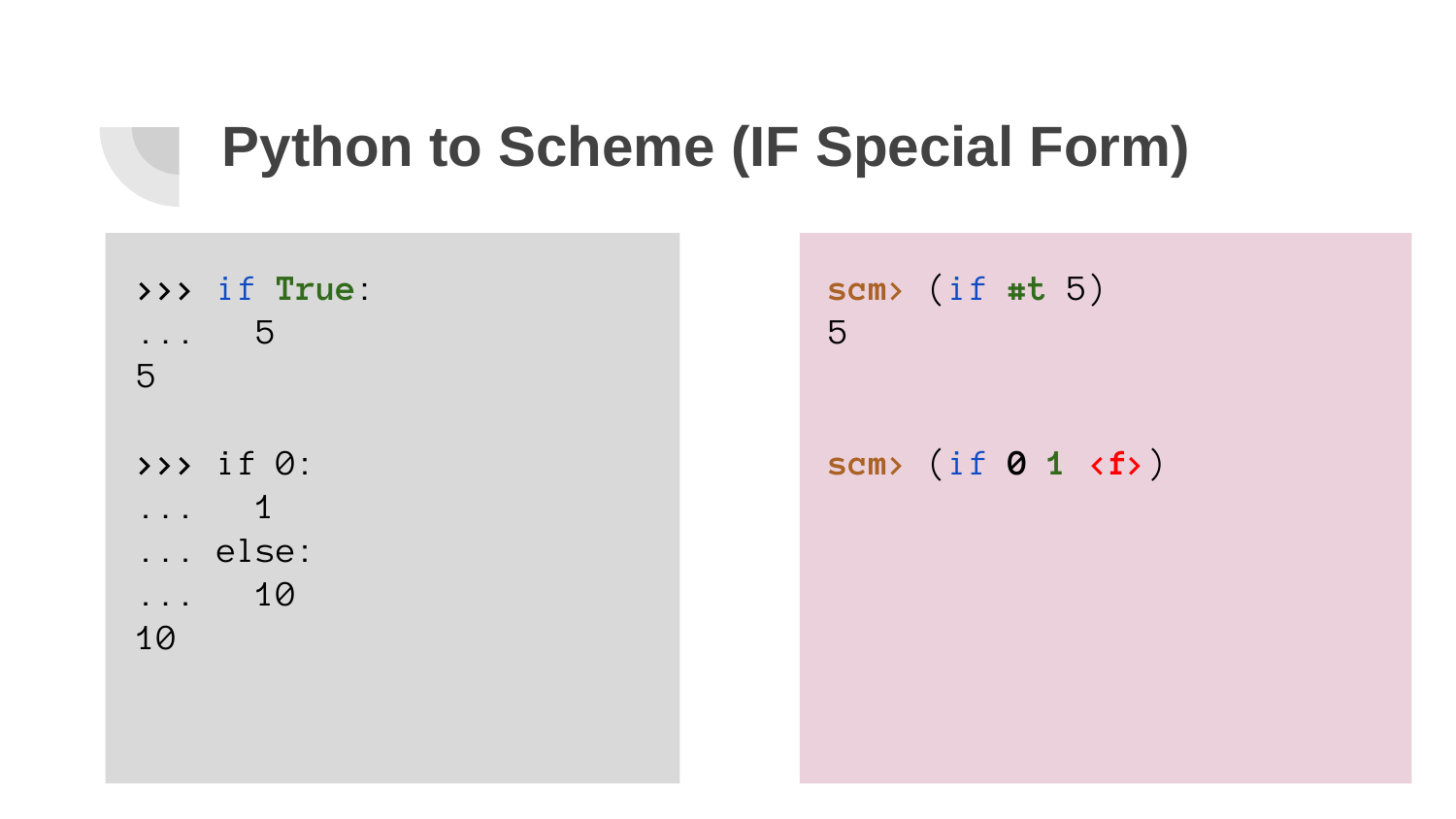

# Python to Scheme (IF Special Form)

>>> if True:
...   5
5

>>> if 0:
...   1
... else:
...   10
10
scm> (if #t 5)
5

scm> (if 0 1 <f>)